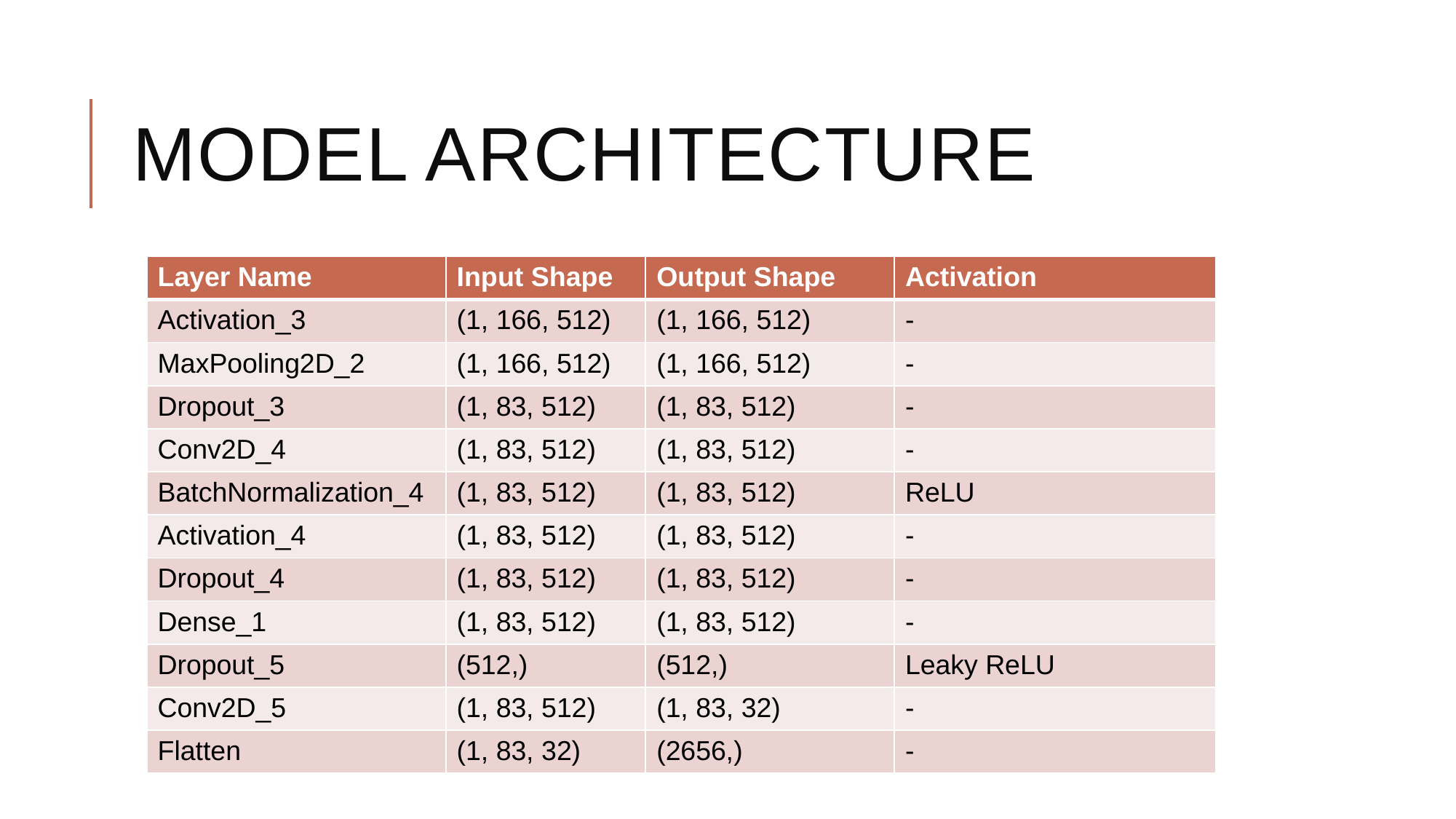

# MODEL ARCHITECTURE
| Layer Name | Input Shape | Output Shape | Activation |
| --- | --- | --- | --- |
| Activation\_3 | (1, 166, 512) | (1, 166, 512) | - |
| MaxPooling2D\_2 | (1, 166, 512) | (1, 166, 512) | - |
| Dropout\_3 | (1, 83, 512) | (1, 83, 512) | - |
| Conv2D\_4 | (1, 83, 512) | (1, 83, 512) | - |
| BatchNormalization\_4 | (1, 83, 512) | (1, 83, 512) | ReLU |
| Activation\_4 | (1, 83, 512) | (1, 83, 512) | - |
| Dropout\_4 | (1, 83, 512) | (1, 83, 512) | - |
| Dense\_1 | (1, 83, 512) | (1, 83, 512) | - |
| Dropout\_5 | (512,) | (512,) | Leaky ReLU |
| Conv2D\_5 | (1, 83, 512) | (1, 83, 32) | - |
| Flatten | (1, 83, 32) | (2656,) | - |